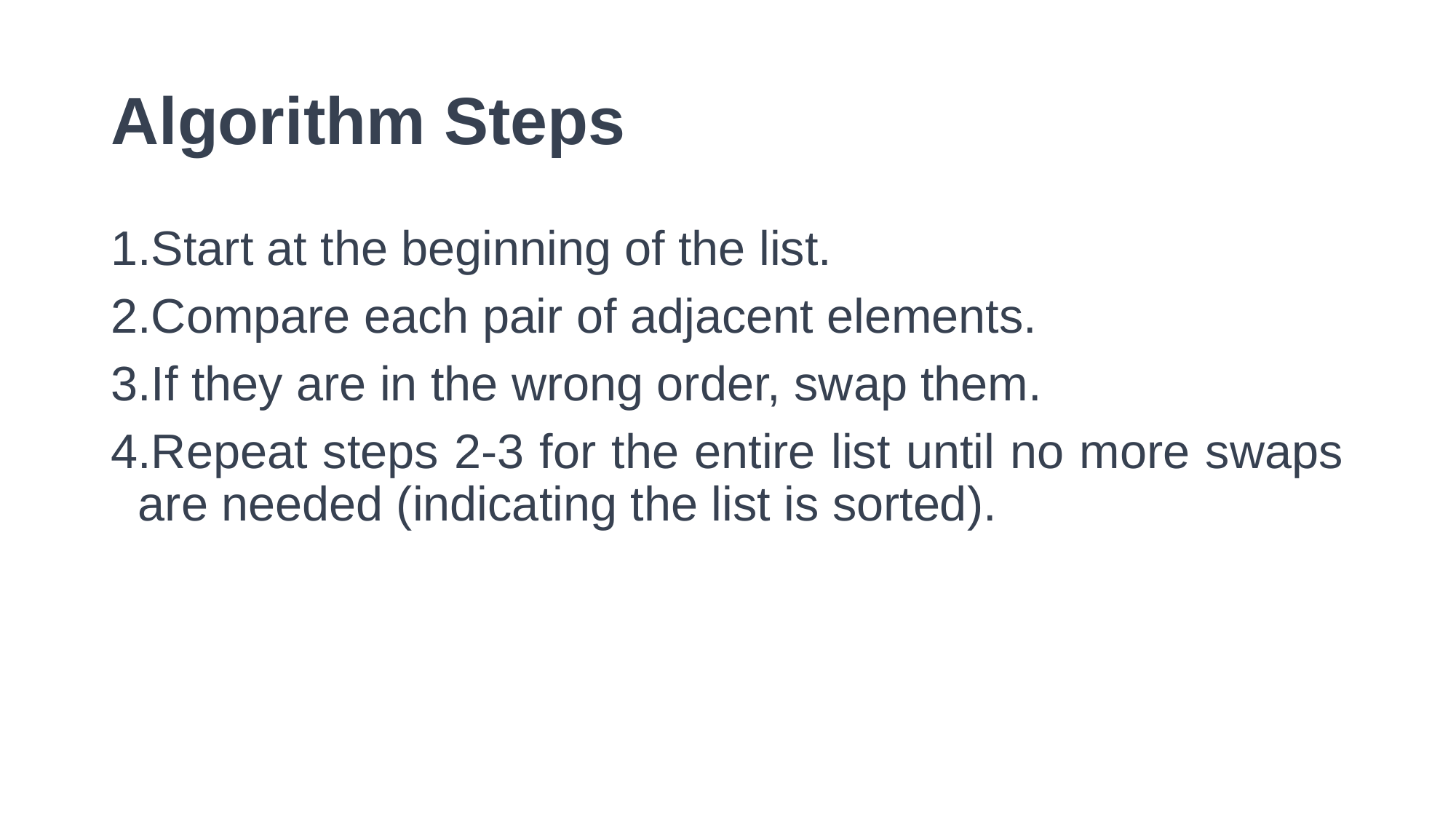

# Algorithm Steps
Start at the beginning of the list.
Compare each pair of adjacent elements.
If they are in the wrong order, swap them.
Repeat steps 2-3 for the entire list until no more swaps are needed (indicating the list is sorted).